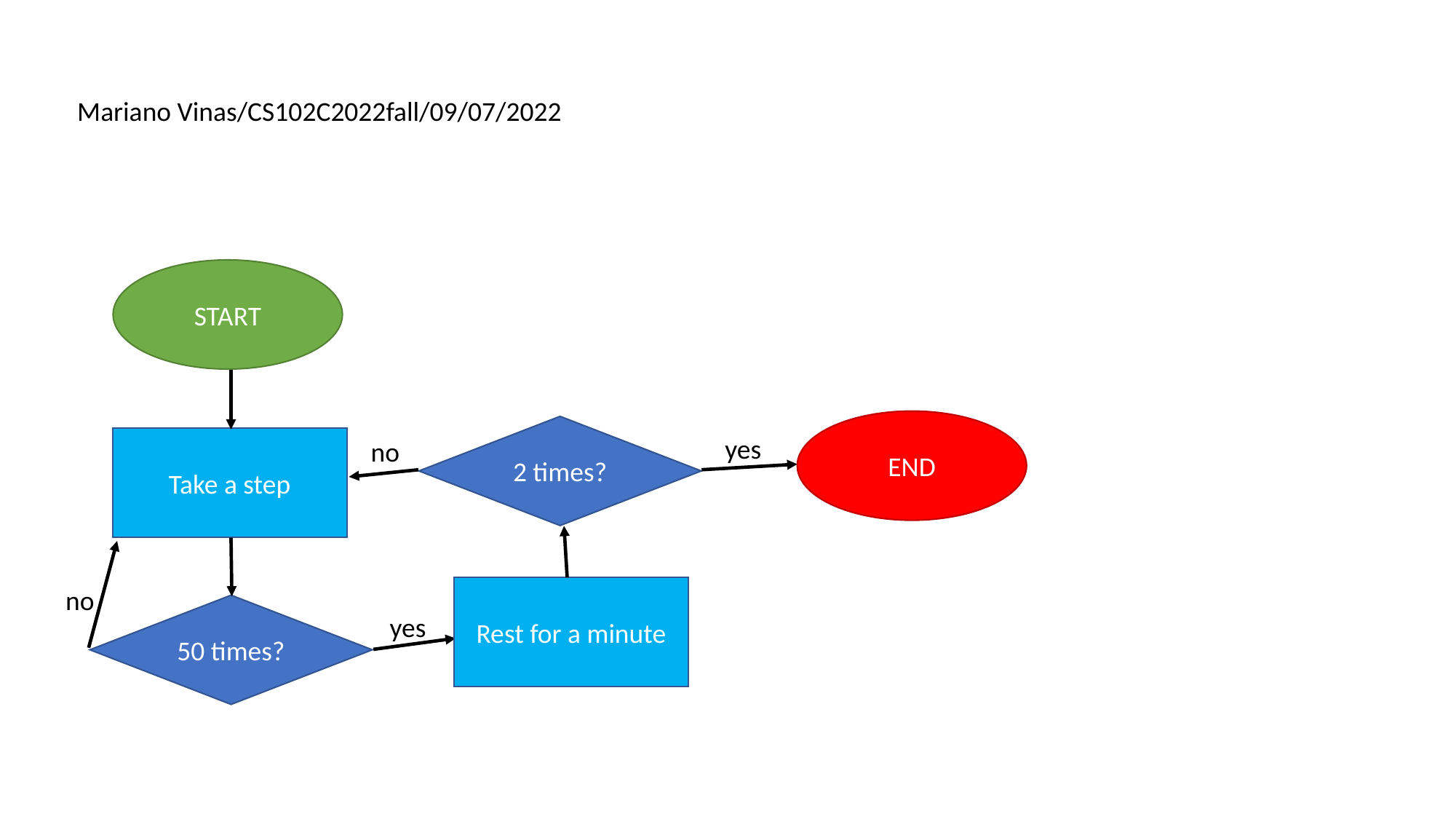

Mariano Vinas/CS102C2022fall/09/07/2022
START
END
2 times?
yes
Take a step
no
no
Rest for a minute
50 times?
yes